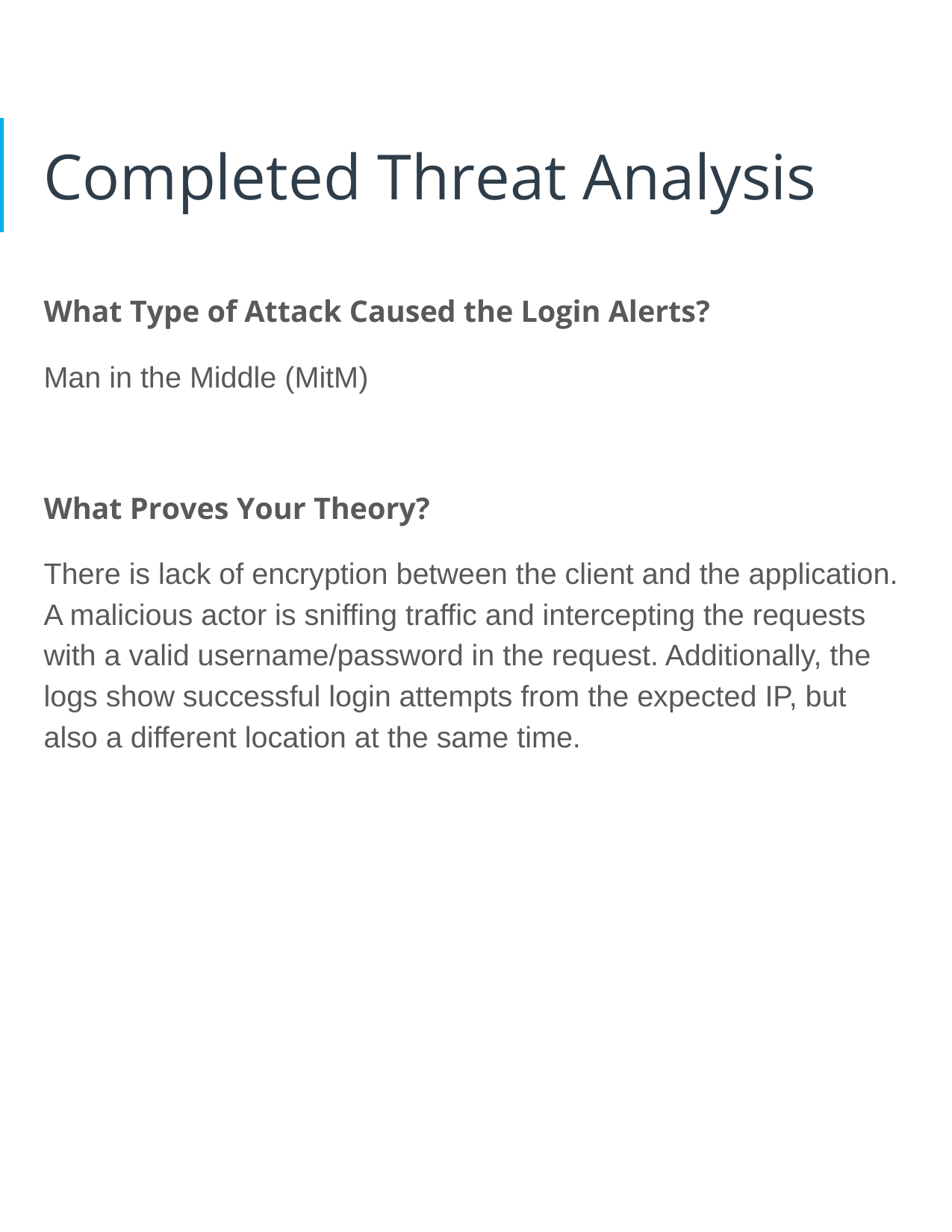

# Completed Threat Analysis
What Type of Attack Caused the Login Alerts?
Man in the Middle (MitM)

What Proves Your Theory?
There is lack of encryption between the client and the application. A malicious actor is sniffing traffic and intercepting the requests with a valid username/password in the request. Additionally, the logs show successful login attempts from the expected IP, but also a different location at the same time.